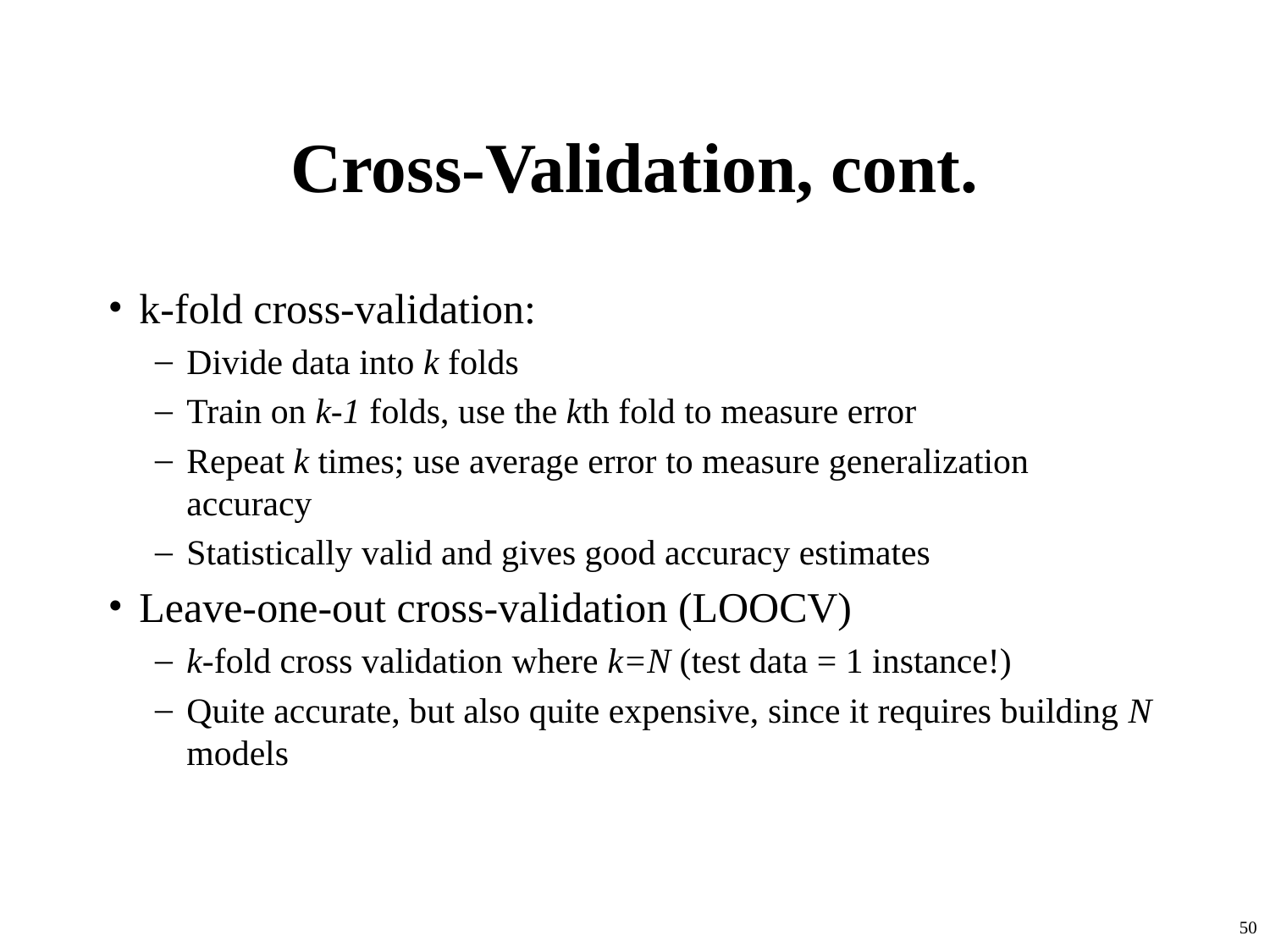

# Cross-Validation, cont.
k-fold cross-validation:
Divide data into k folds
Train on k-1 folds, use the kth fold to measure error
Repeat k times; use average error to measure generalization accuracy
Statistically valid and gives good accuracy estimates
Leave-one-out cross-validation (LOOCV)
k-fold cross validation where k=N (test data = 1 instance!)
Quite accurate, but also quite expensive, since it requires building N models
50